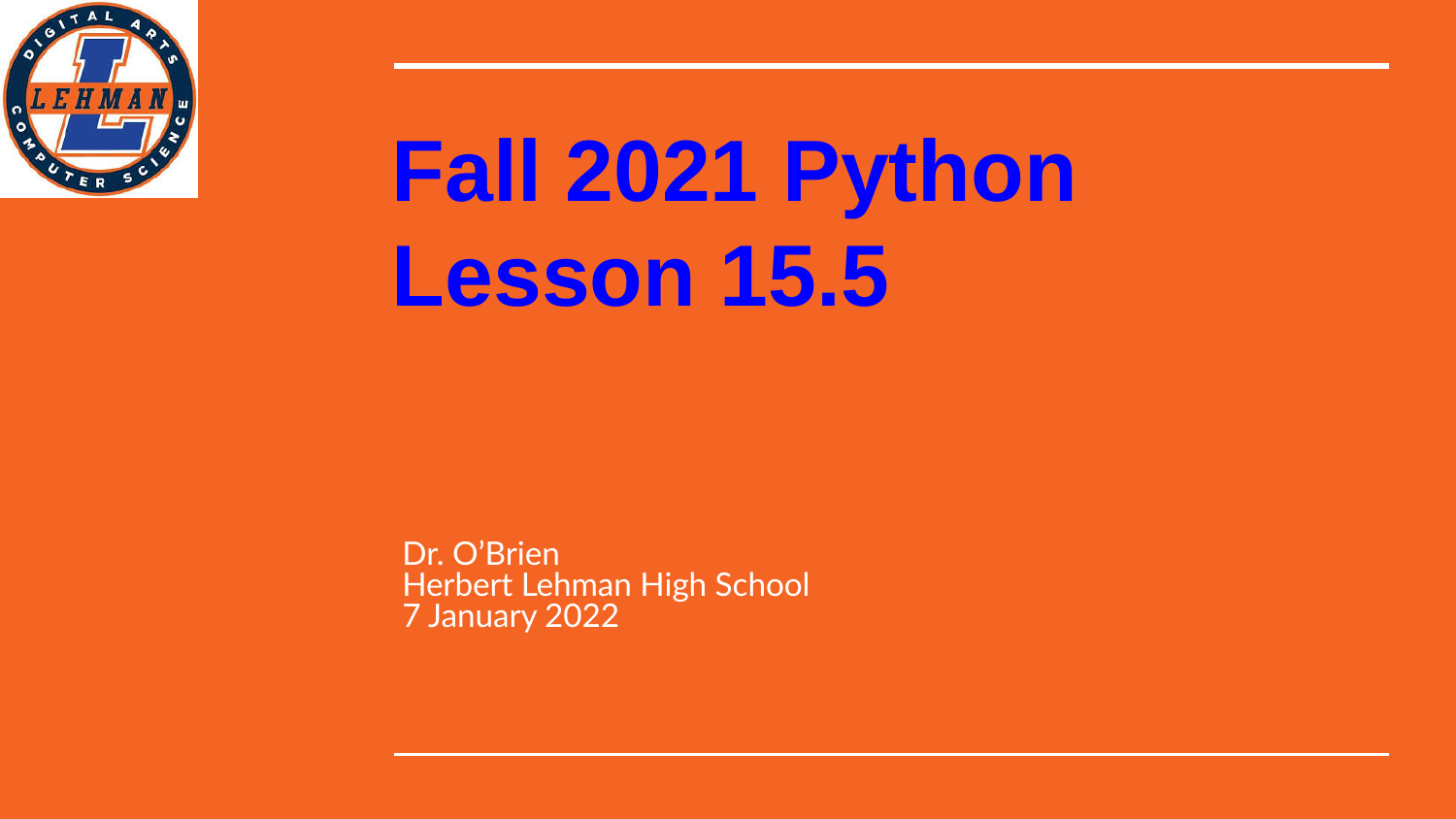

# Fall 2021 Python
Lesson 15.5
Dr. O’Brien
Herbert Lehman High School
7 January 2022